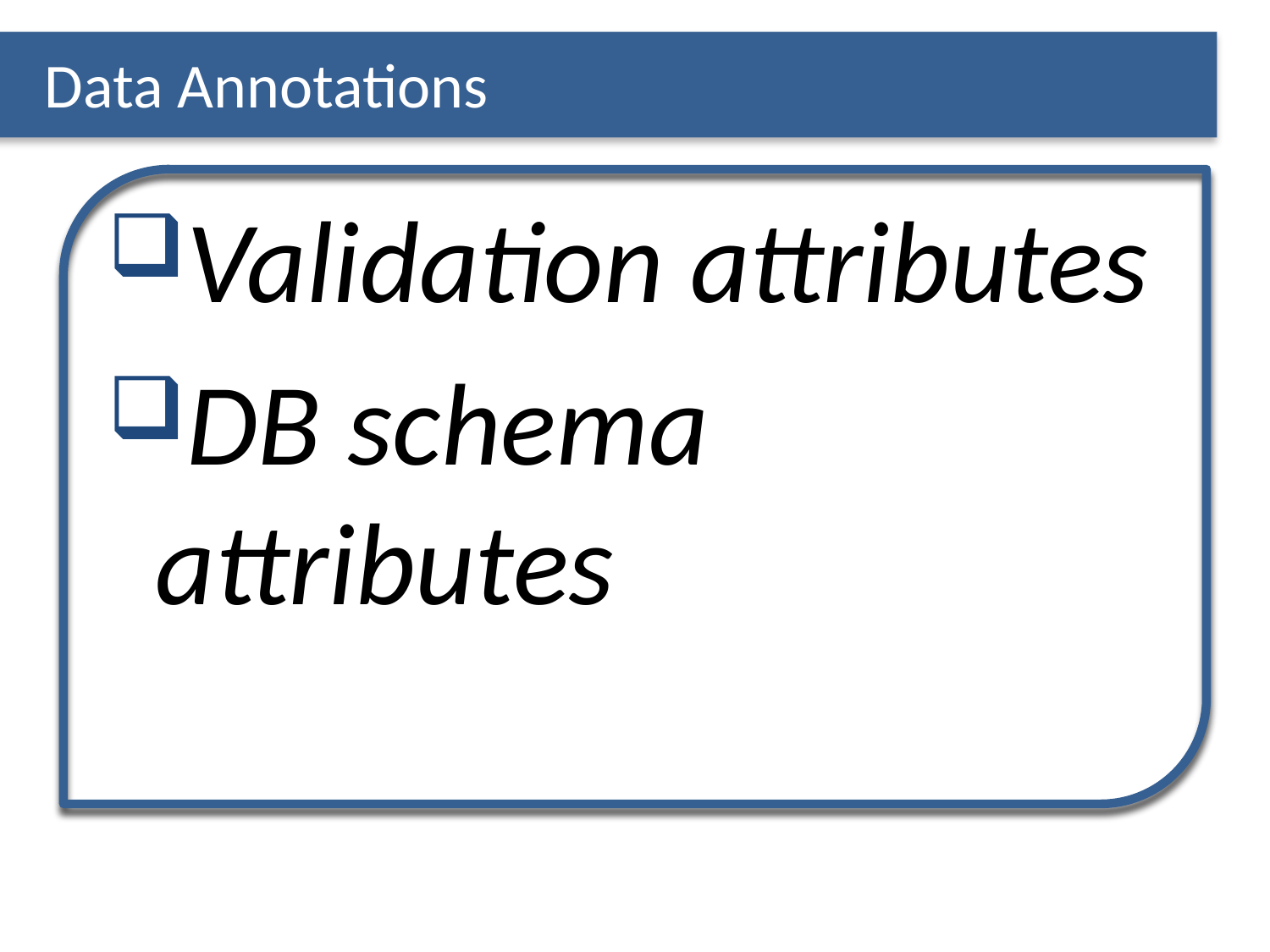

# Data Annotations
Validation attributes
DB schema attributes